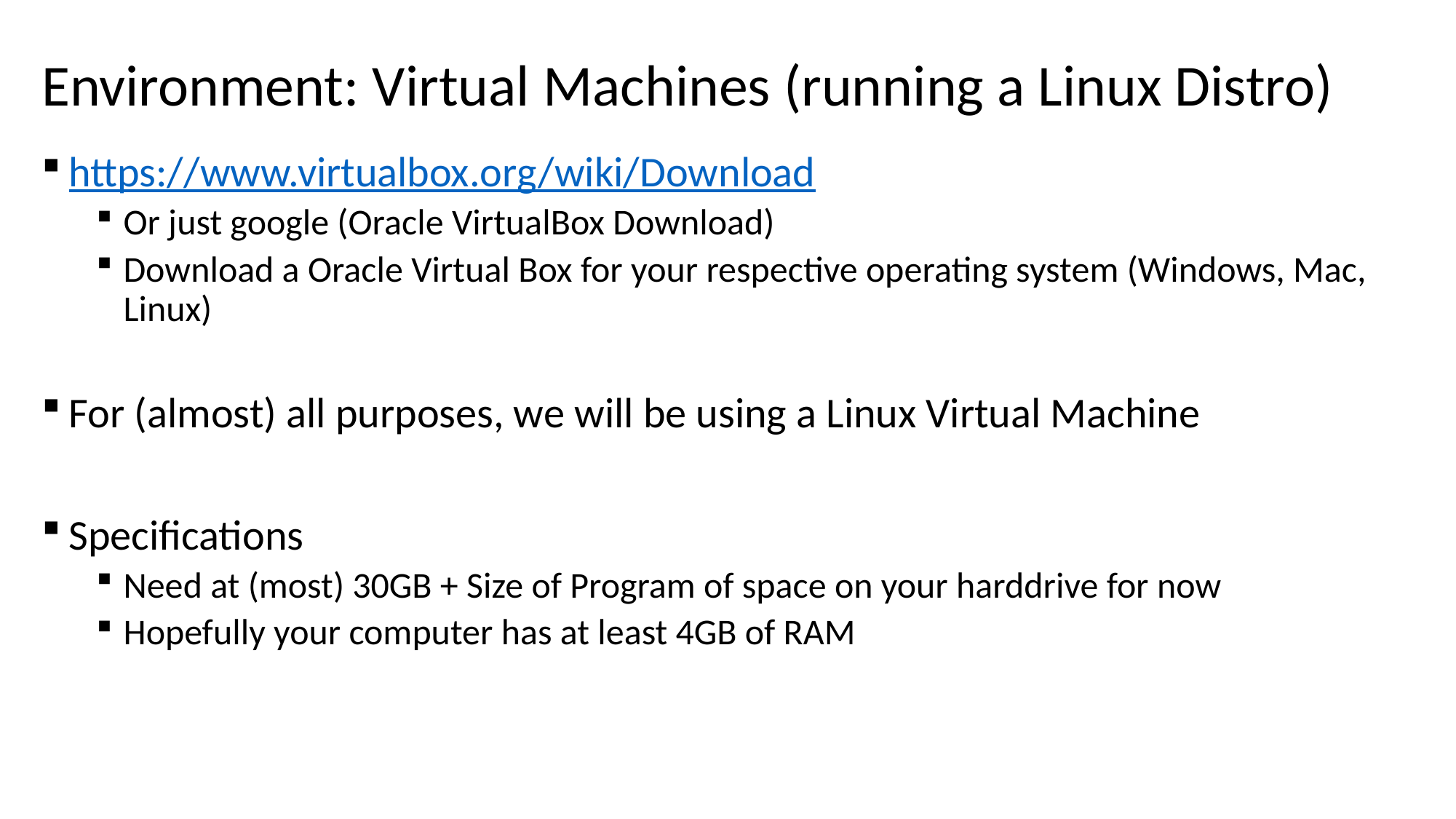

# Environment: Virtual Machines (running a Linux Distro)
https://www.virtualbox.org/wiki/Download
Or just google (Oracle VirtualBox Download)
Download a Oracle Virtual Box for your respective operating system (Windows, Mac, Linux)

For (almost) all purposes, we will be using a Linux Virtual Machine

Specifications
Need at (most) 30GB + Size of Program of space on your harddrive for now
Hopefully your computer has at least 4GB of RAM